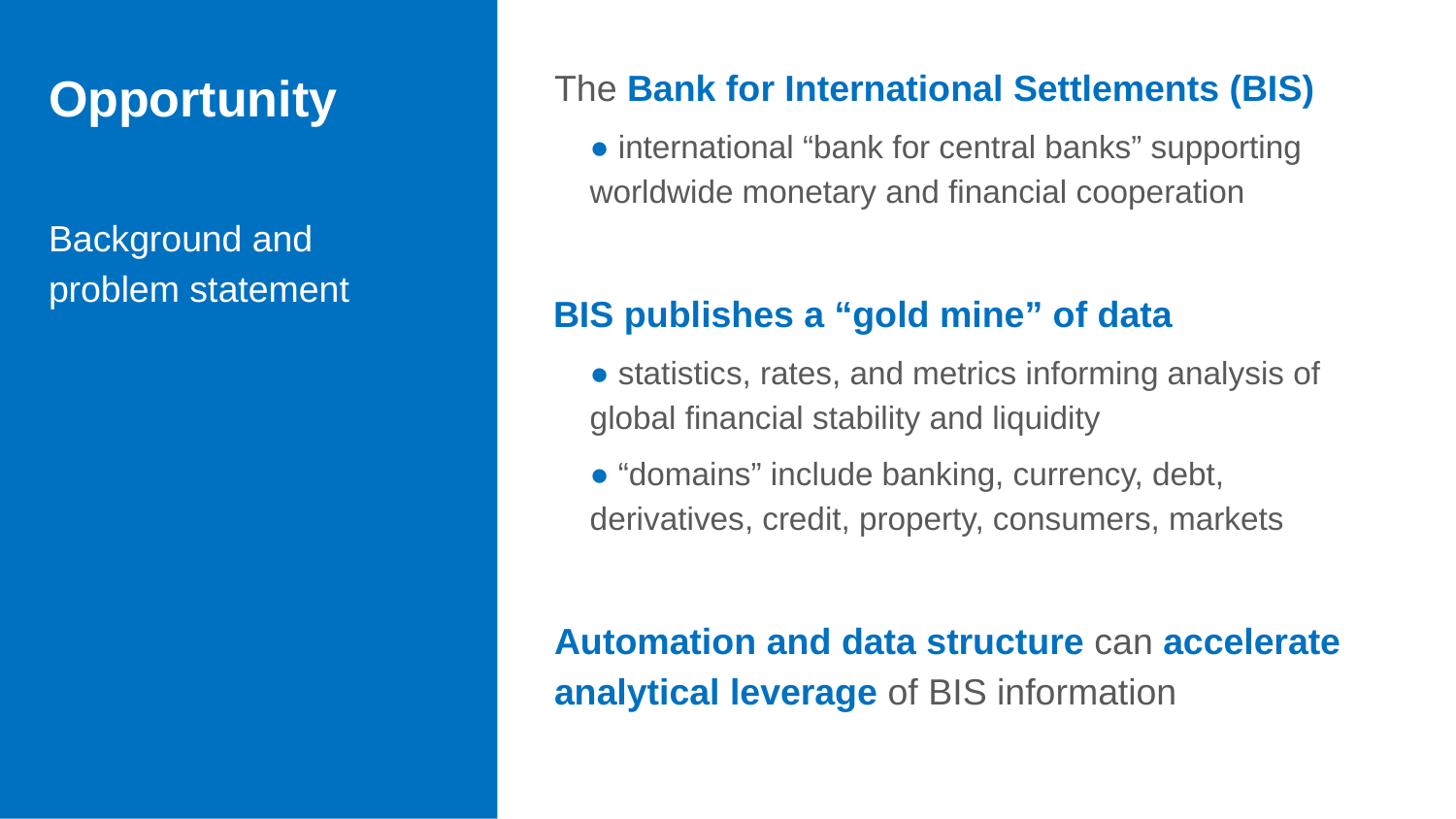

# Opportunity
The Bank for International Settlements (BIS)
● international “bank for central banks” supporting worldwide monetary and financial cooperation

BIS publishes a “gold mine” of data
● statistics, rates, and metrics informing analysis of global financial stability and liquidity
● “domains” include banking, currency, debt, derivatives, credit, property, consumers, markets

Automation and data structure can accelerate analytical leverage of BIS information
Background and problem statement